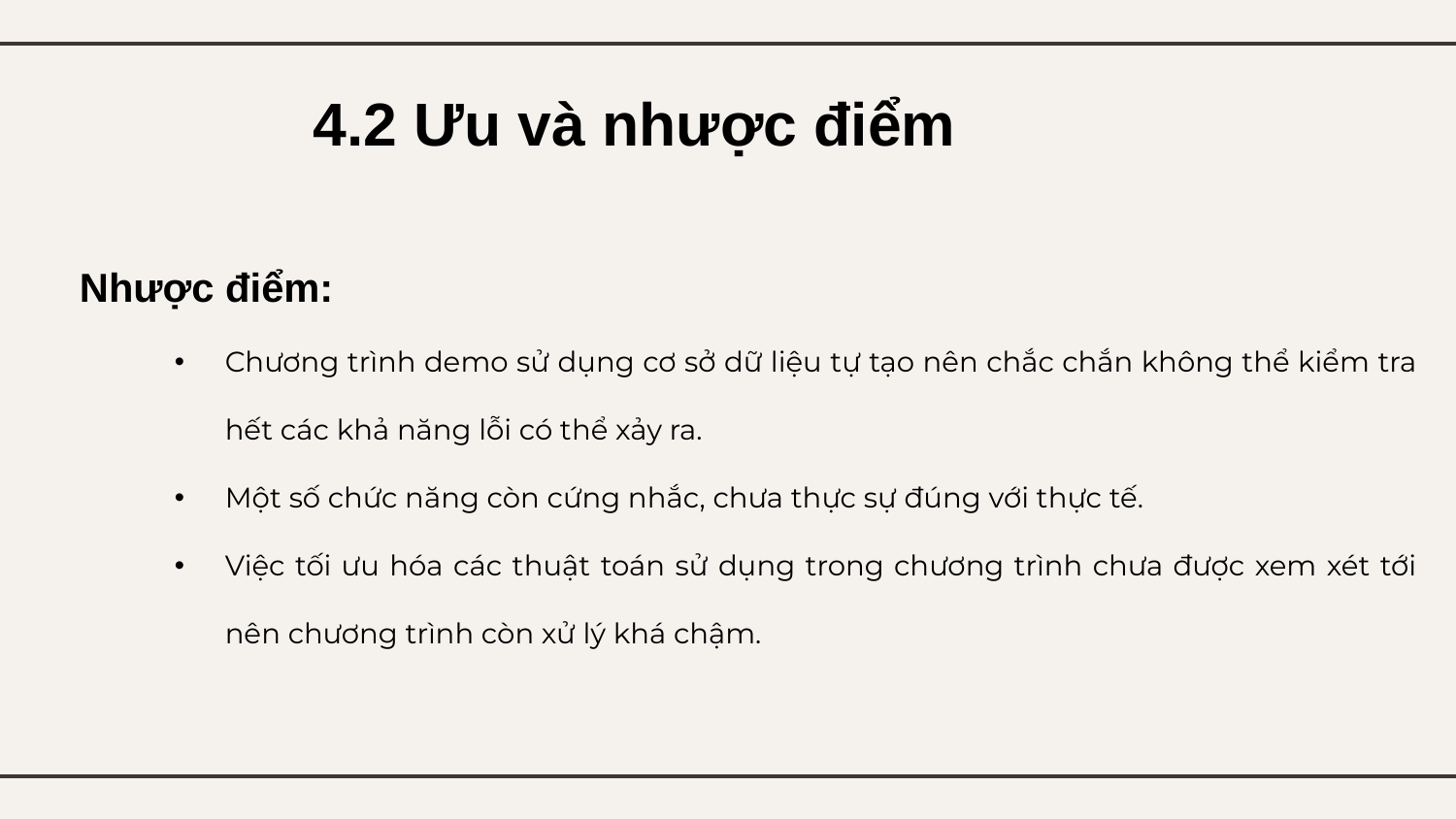

# 4.2 Ưu và nhược điểm
Nhược điểm:
Chương trình demo sử dụng cơ sở dữ liệu tự tạo nên chắc chắn không thể kiểm tra hết các khả năng lỗi có thể xảy ra.
Một số chức năng còn cứng nhắc, chưa thực sự đúng với thực tế.
Việc tối ưu hóa các thuật toán sử dụng trong chương trình chưa được xem xét tới nên chương trình còn xử lý khá chậm.